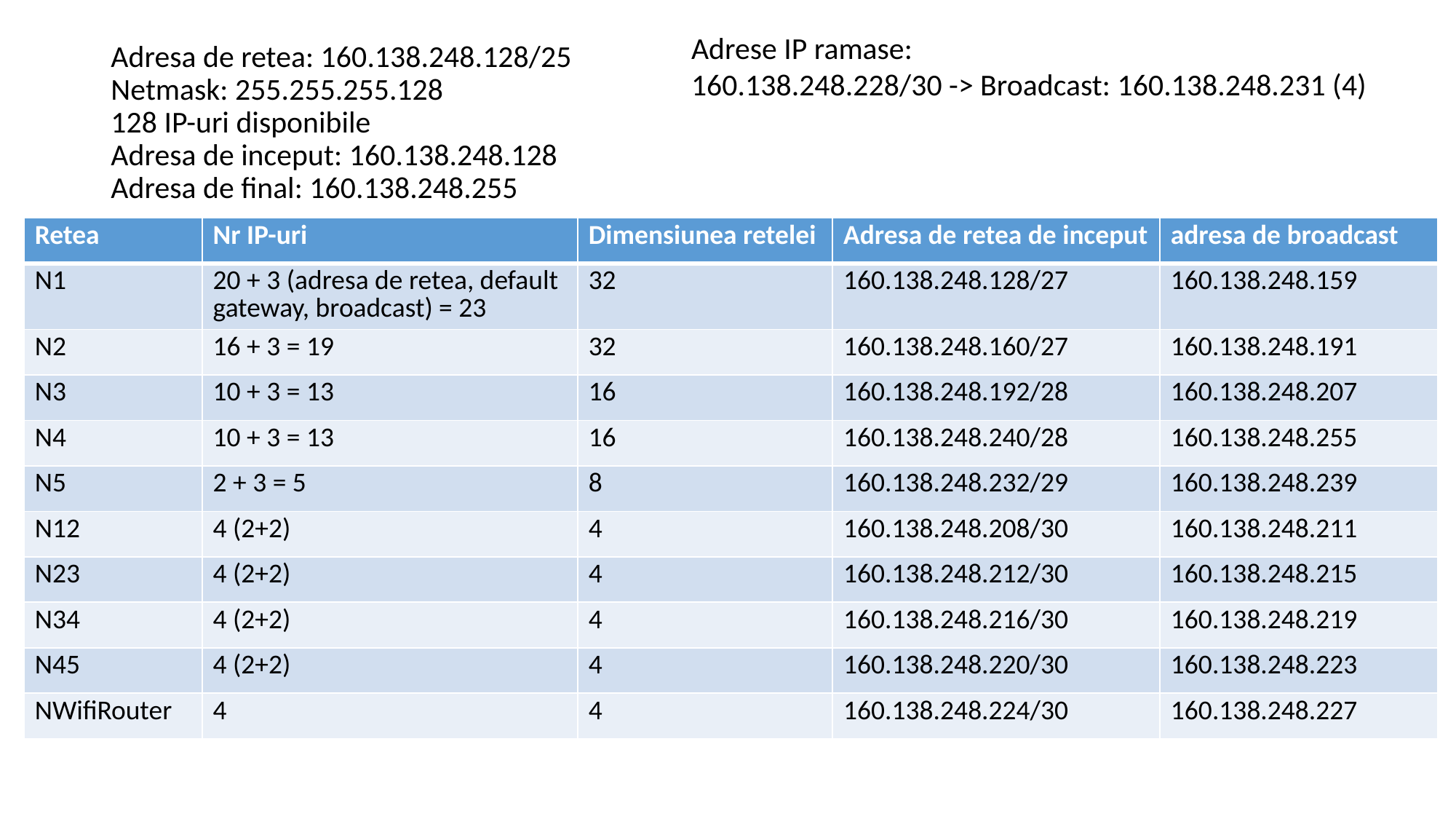

Adrese IP ramase:
160.138.248.228/30 -> Broadcast: 160.138.248.231 (4)
# Adresa de retea: 160.138.248.128/25 Netmask: 255.255.255.128 128 IP-uri disponibile Adresa de inceput: 160.138.248.128 Adresa de final: 160.138.248.255
| Retea | Nr IP-uri | Dimensiunea retelei | Adresa de retea de inceput | adresa de broadcast |
| --- | --- | --- | --- | --- |
| N1 | 20 + 3 (adresa de retea, default gateway, broadcast) = 23 | 32 | 160.138.248.128/27 | 160.138.248.159 |
| N2 | 16 + 3 = 19 | 32 | 160.138.248.160/27 | 160.138.248.191 |
| N3 | 10 + 3 = 13 | 16 | 160.138.248.192/28 | 160.138.248.207 |
| N4 | 10 + 3 = 13 | 16 | 160.138.248.240/28 | 160.138.248.255 |
| N5 | 2 + 3 = 5 | 8 | 160.138.248.232/29 | 160.138.248.239 |
| N12 | 4 (2+2) | 4 | 160.138.248.208/30 | 160.138.248.211 |
| N23 | 4 (2+2) | 4 | 160.138.248.212/30 | 160.138.248.215 |
| N34 | 4 (2+2) | 4 | 160.138.248.216/30 | 160.138.248.219 |
| N45 | 4 (2+2) | 4 | 160.138.248.220/30 | 160.138.248.223 |
| NWifiRouter | 4 | 4 | 160.138.248.224/30 | 160.138.248.227 |